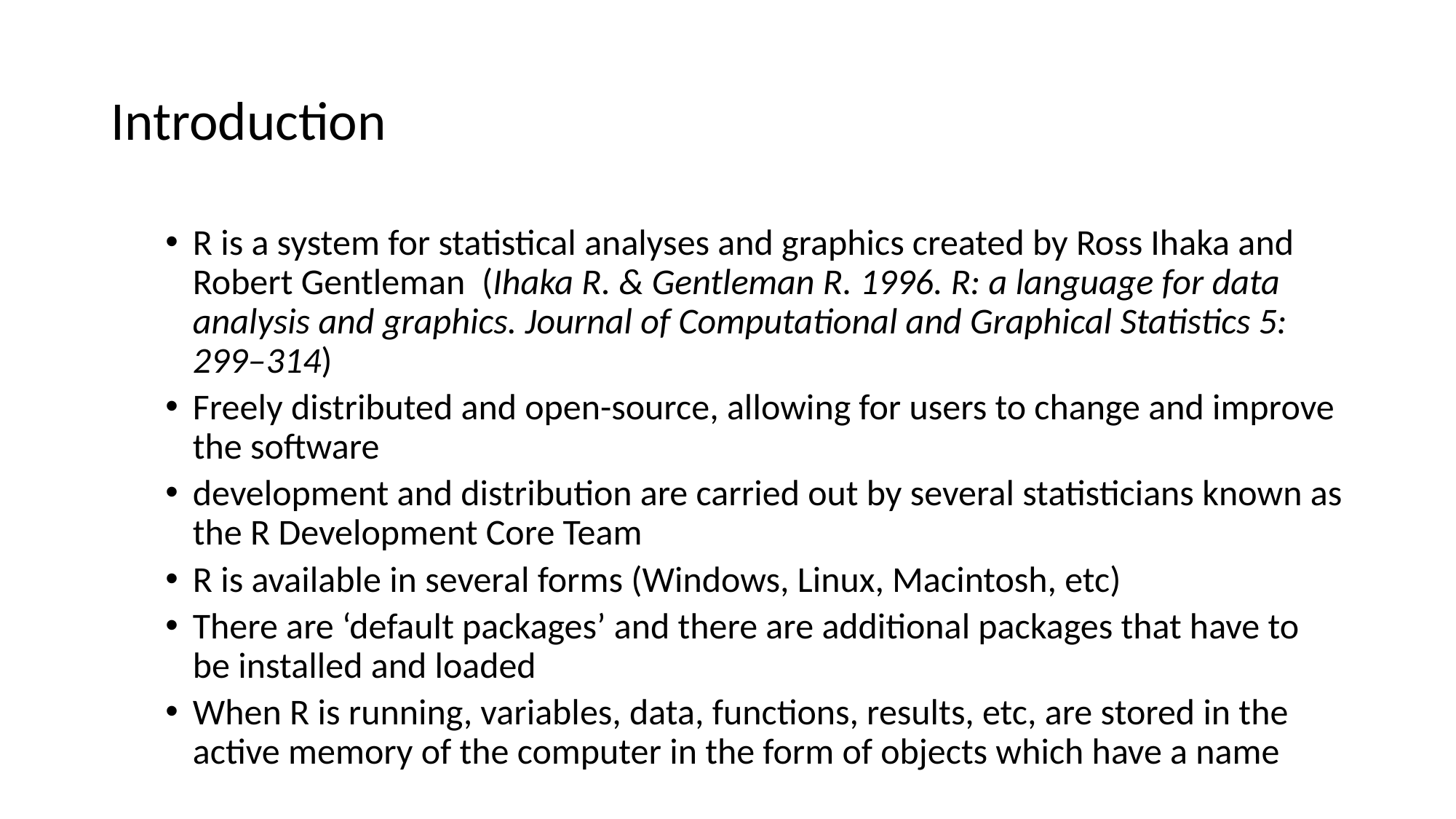

# Introduction
R is a system for statistical analyses and graphics created by Ross Ihaka and Robert Gentleman  (Ihaka R. & Gentleman R. 1996. R: a language for data analysis and graphics. Journal of Computational and Graphical Statistics 5: 299–314)
Freely distributed and open-source, allowing for users to change and improve the software
development and distribution are carried out by several statisticians known as the R Development Core Team
R is available in several forms (Windows, Linux, Macintosh, etc)
There are ‘default packages’ and there are additional packages that have to be installed and loaded
When R is running, variables, data, functions, results, etc, are stored in the active memory of the computer in the form of objects which have a name